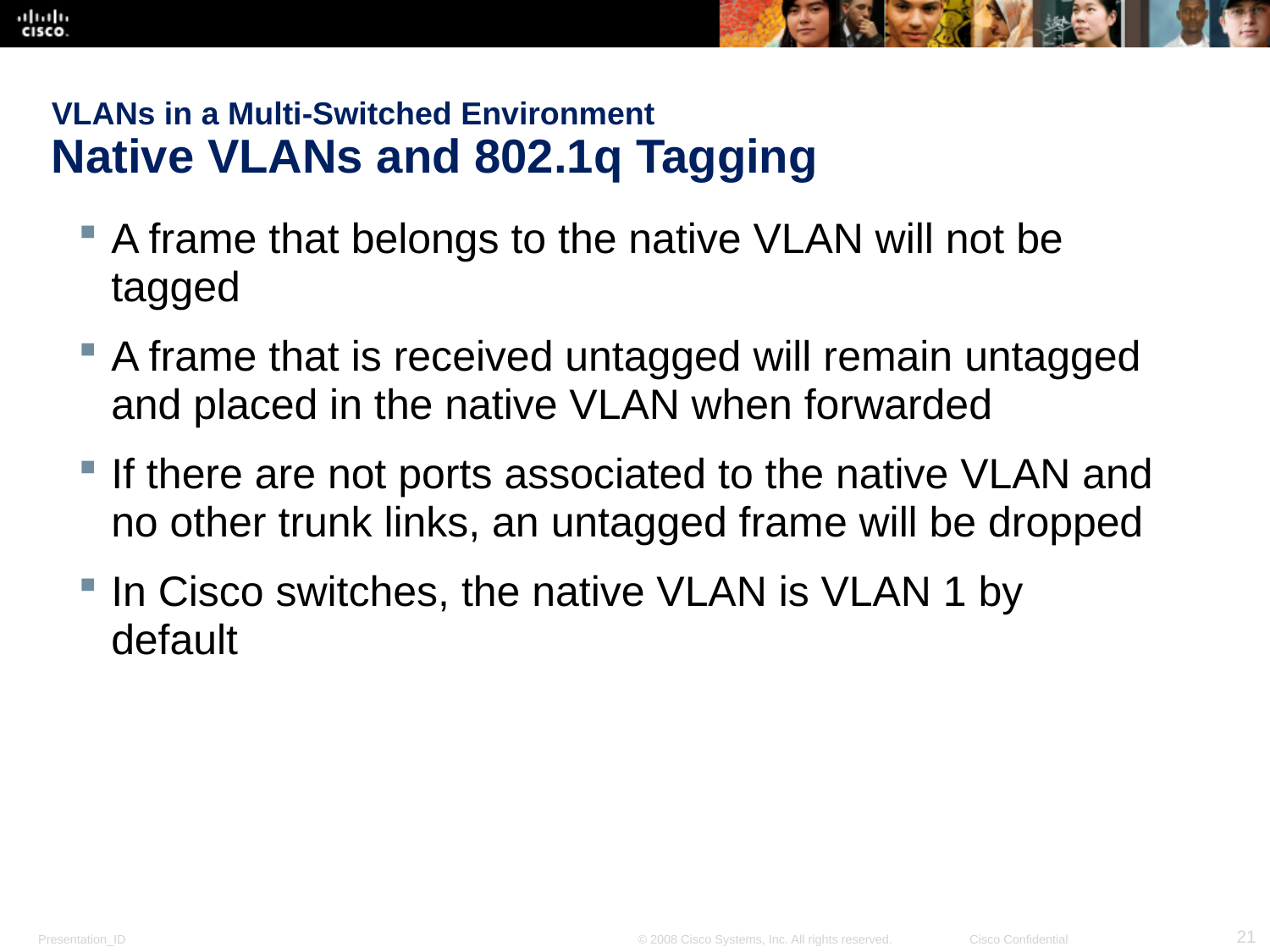

# VLANs in a Multi-Switched Environment Native VLANs and 802.1q Tagging
A frame that belongs to the native VLAN will not be tagged
A frame that is received untagged will remain untagged and placed in the native VLAN when forwarded
If there are not ports associated to the native VLAN and no other trunk links, an untagged frame will be dropped
In Cisco switches, the native VLAN is VLAN 1 by default